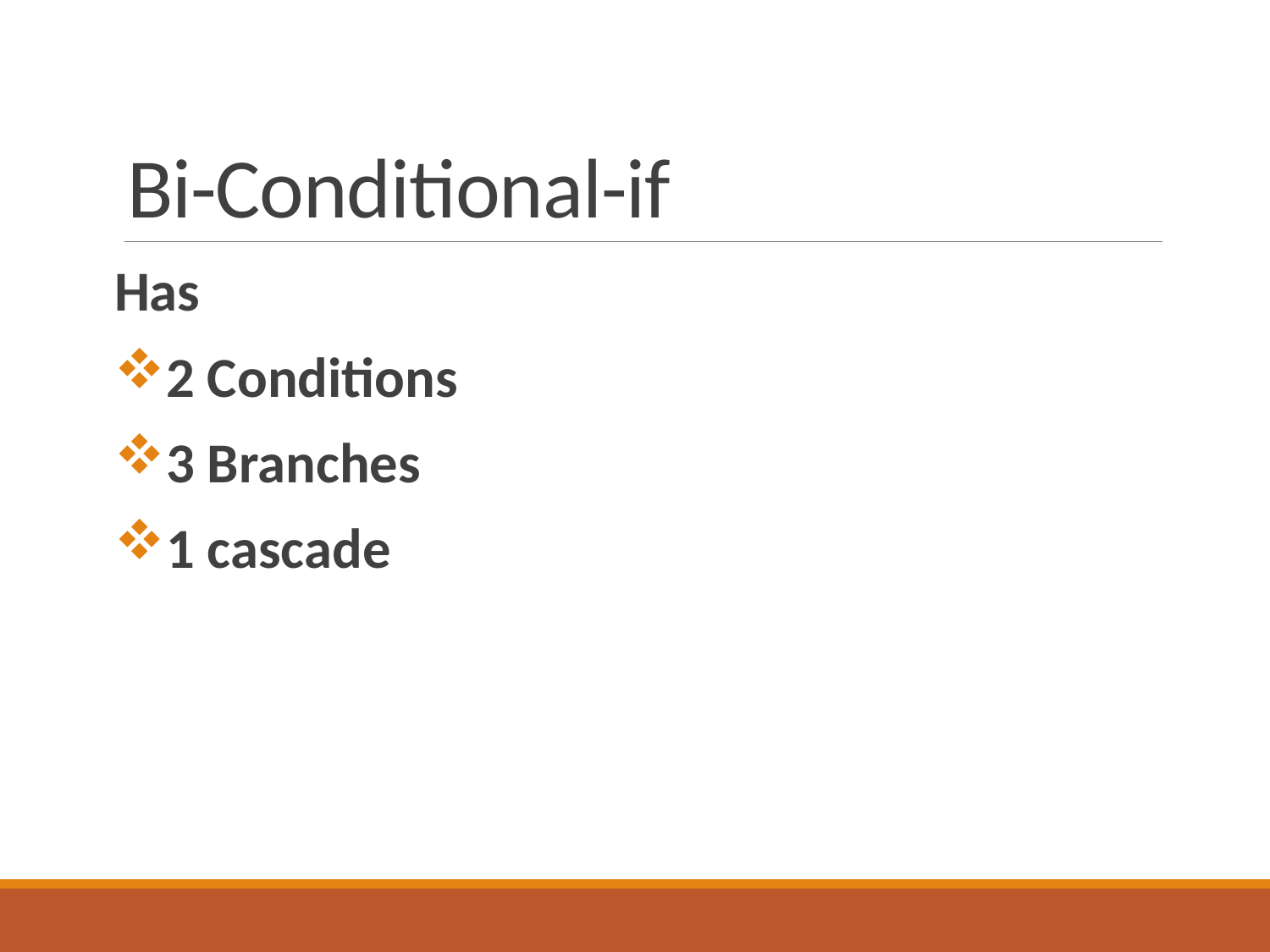

# Bi-Conditional-if
Has
2 Conditions
3 Branches
1 cascade